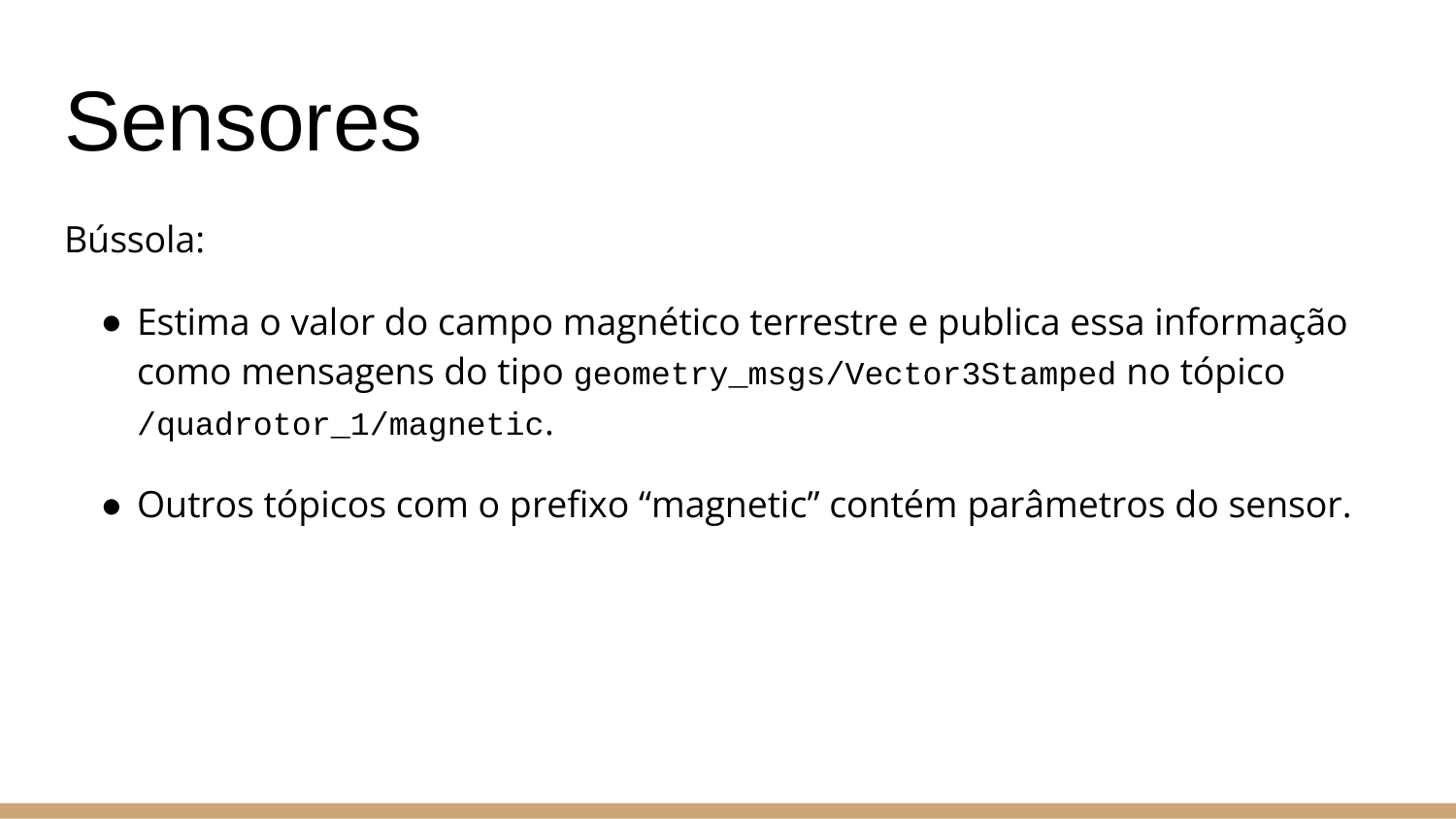

# Sensores
Bússola:
Estima o valor do campo magnético terrestre e publica essa informação como mensagens do tipo geometry_msgs/Vector3Stamped no tópico /quadrotor_1/magnetic.
Outros tópicos com o prefixo “magnetic” contém parâmetros do sensor.